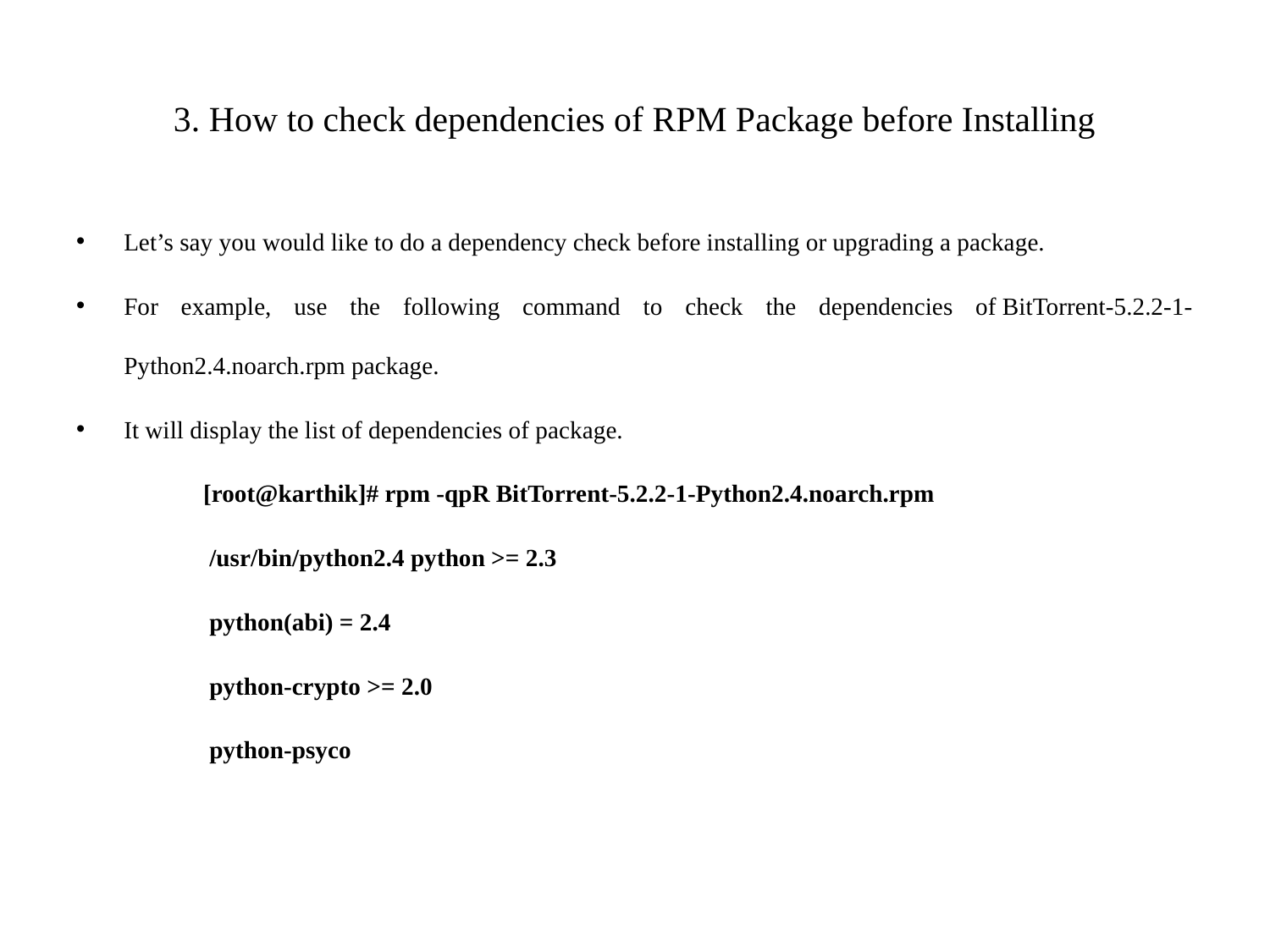

# 3. How to check dependencies of RPM Package before Installing
Let’s say you would like to do a dependency check before installing or upgrading a package.
For example, use the following command to check the dependencies of BitTorrent-5.2.2-1-Python2.4.noarch.rpm package.
It will display the list of dependencies of package.
[root@karthik]# rpm -qpR BitTorrent-5.2.2-1-Python2.4.noarch.rpm
 /usr/bin/python2.4 python >= 2.3
 python(abi) = 2.4
 python-crypto >= 2.0
 python-psyco